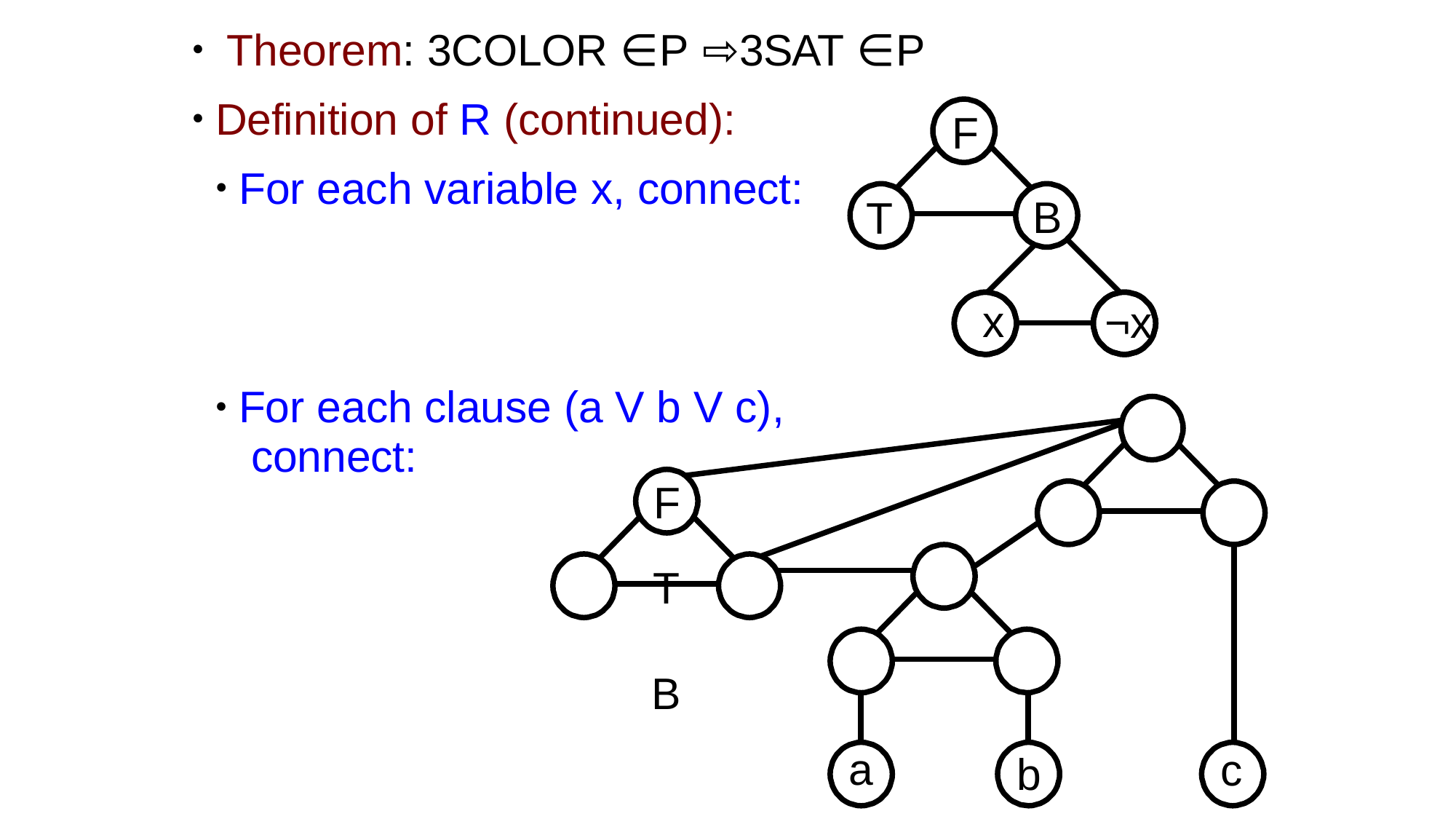

Theorem: 3COLOR ∈P ⇨3SAT ∈P
Definition of R (continued):

F
For each variable x, connect:
B
T

x

¬x
For each clause (a V b V c),  connect:
F
T	B

End of definition of R.

a
c
b